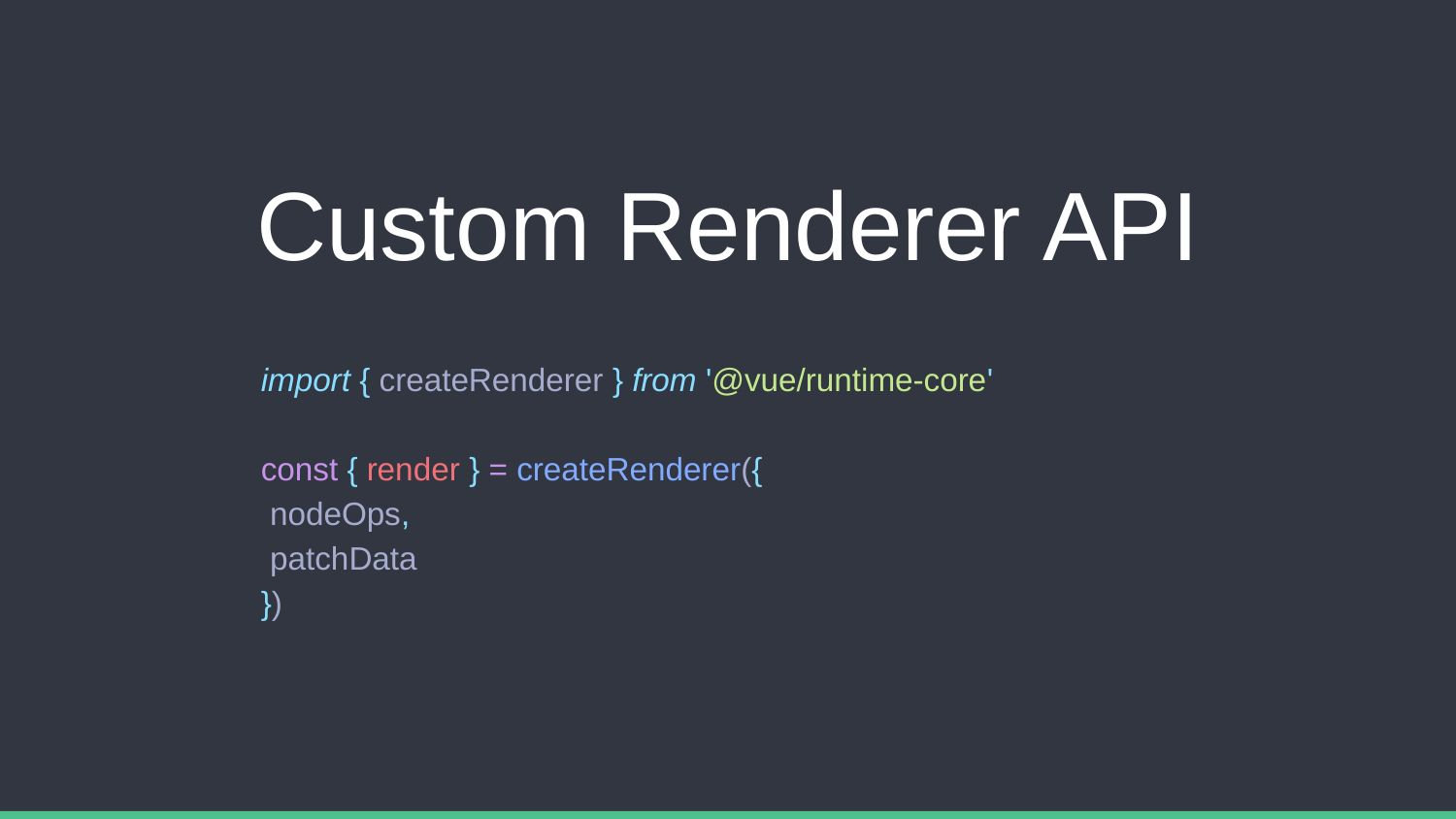

# Custom Renderer API
import { createRenderer } from '@vue/runtime-core'

const { render } = createRenderer({
 nodeOps,
 patchData
})